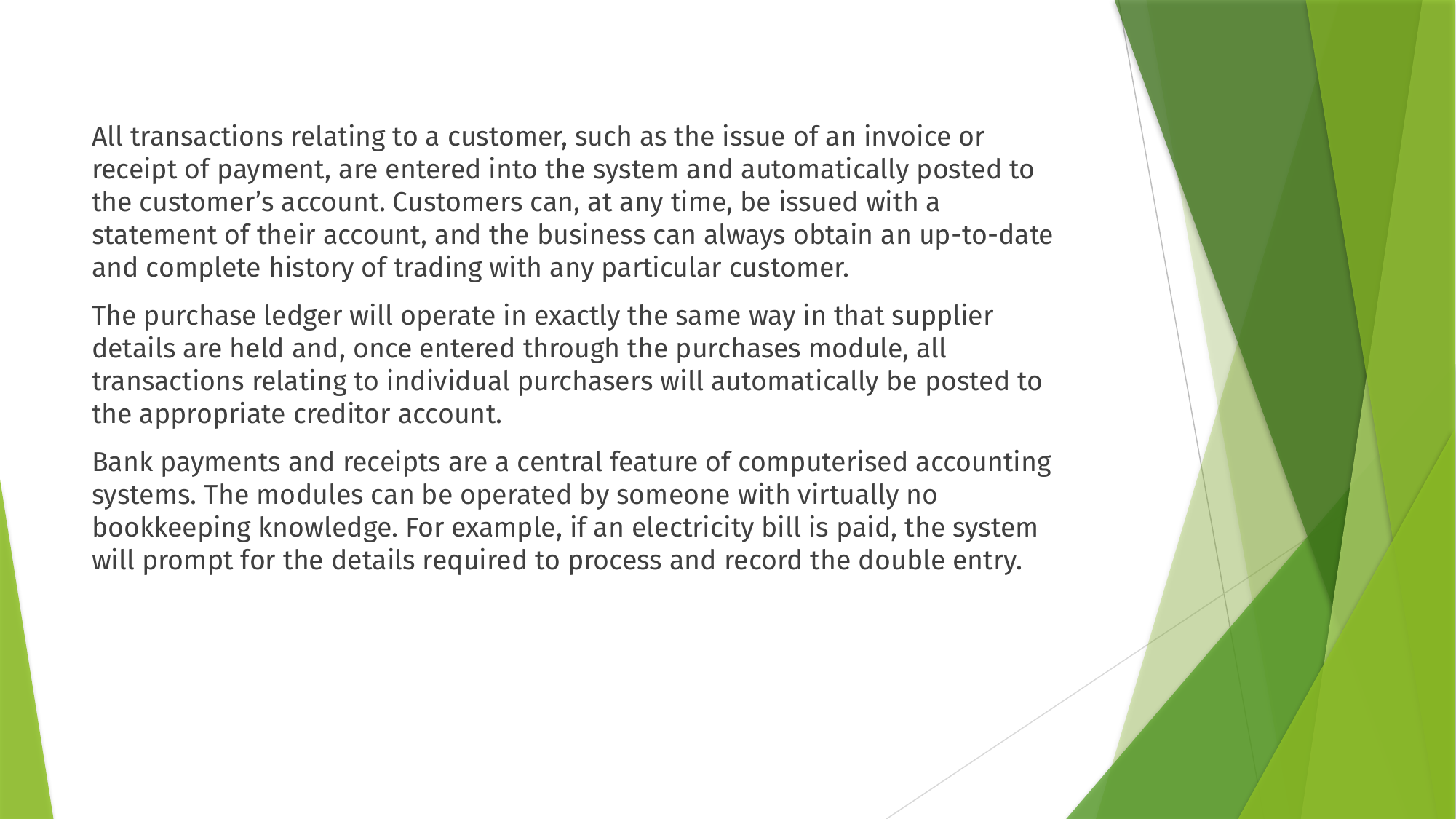

All transactions relating to a customer, such as the issue of an invoice or receipt of payment, are entered into the system and automatically posted to the customer’s account. Customers can, at any time, be issued with a statement of their account, and the business can always obtain an up-to-date and complete history of trading with any particular customer.
The purchase ledger will operate in exactly the same way in that supplier details are held and, once entered through the purchases module, all transactions relating to individual purchasers will automatically be posted to the appropriate creditor account.
Bank payments and receipts are a central feature of computerised accounting systems. The modules can be operated by someone with virtually no bookkeeping knowledge. For example, if an electricity bill is paid, the system will prompt for the details required to process and record the double entry.